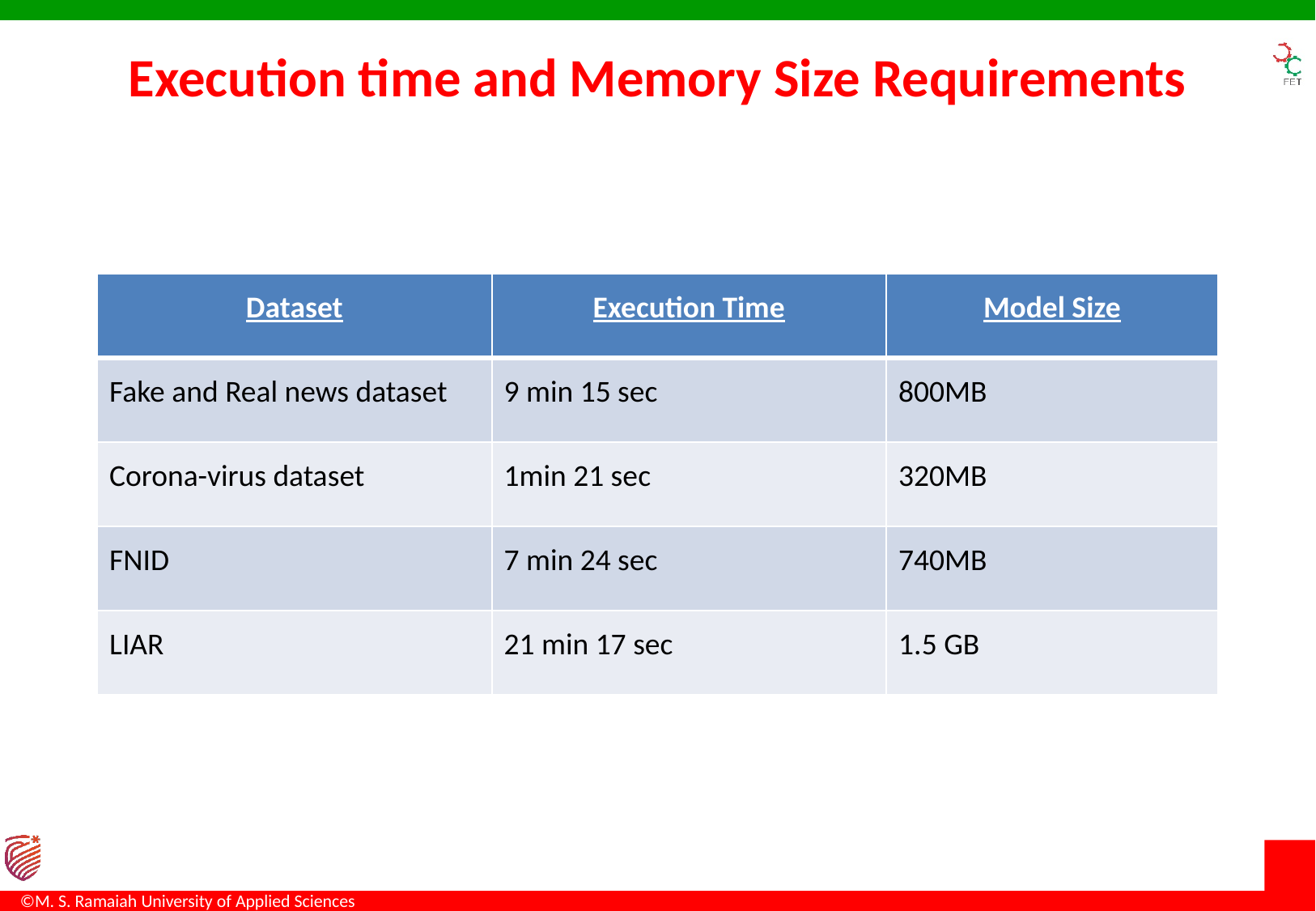

# Execution time and Memory Size Requirements
| Dataset | Execution Time | Model Size |
| --- | --- | --- |
| Fake and Real news dataset | 9 min 15 sec | 800MB |
| Corona-virus dataset | 1min 21 sec | 320MB |
| FNID | 7 min 24 sec | 740MB |
| LIAR | 21 min 17 sec | 1.5 GB |